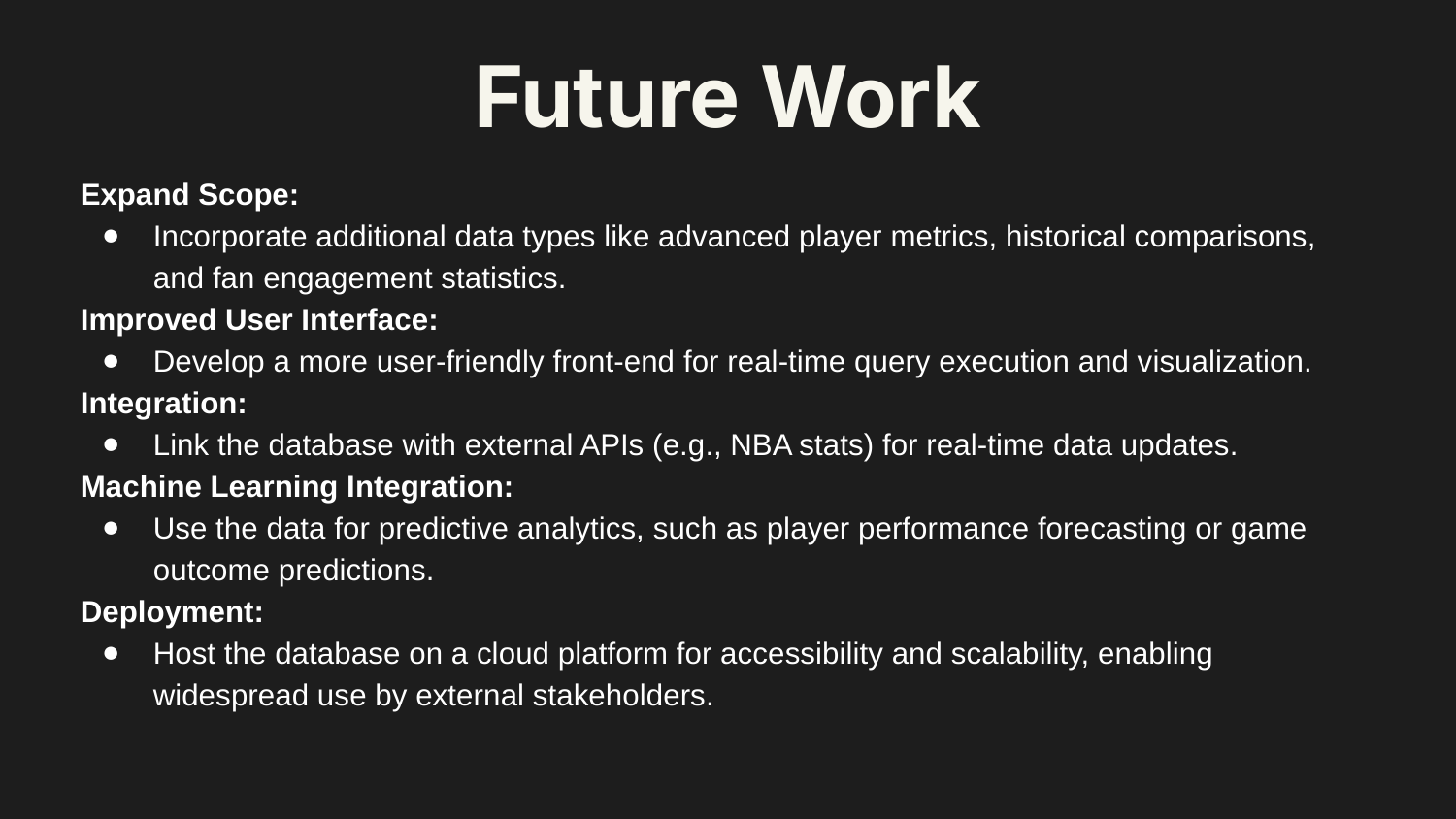

Future Work
Expand Scope:
Incorporate additional data types like advanced player metrics, historical comparisons, and fan engagement statistics.
Improved User Interface:
Develop a more user-friendly front-end for real-time query execution and visualization.
Integration:
Link the database with external APIs (e.g., NBA stats) for real-time data updates.
Machine Learning Integration:
Use the data for predictive analytics, such as player performance forecasting or game outcome predictions.
Deployment:
Host the database on a cloud platform for accessibility and scalability, enabling widespread use by external stakeholders.